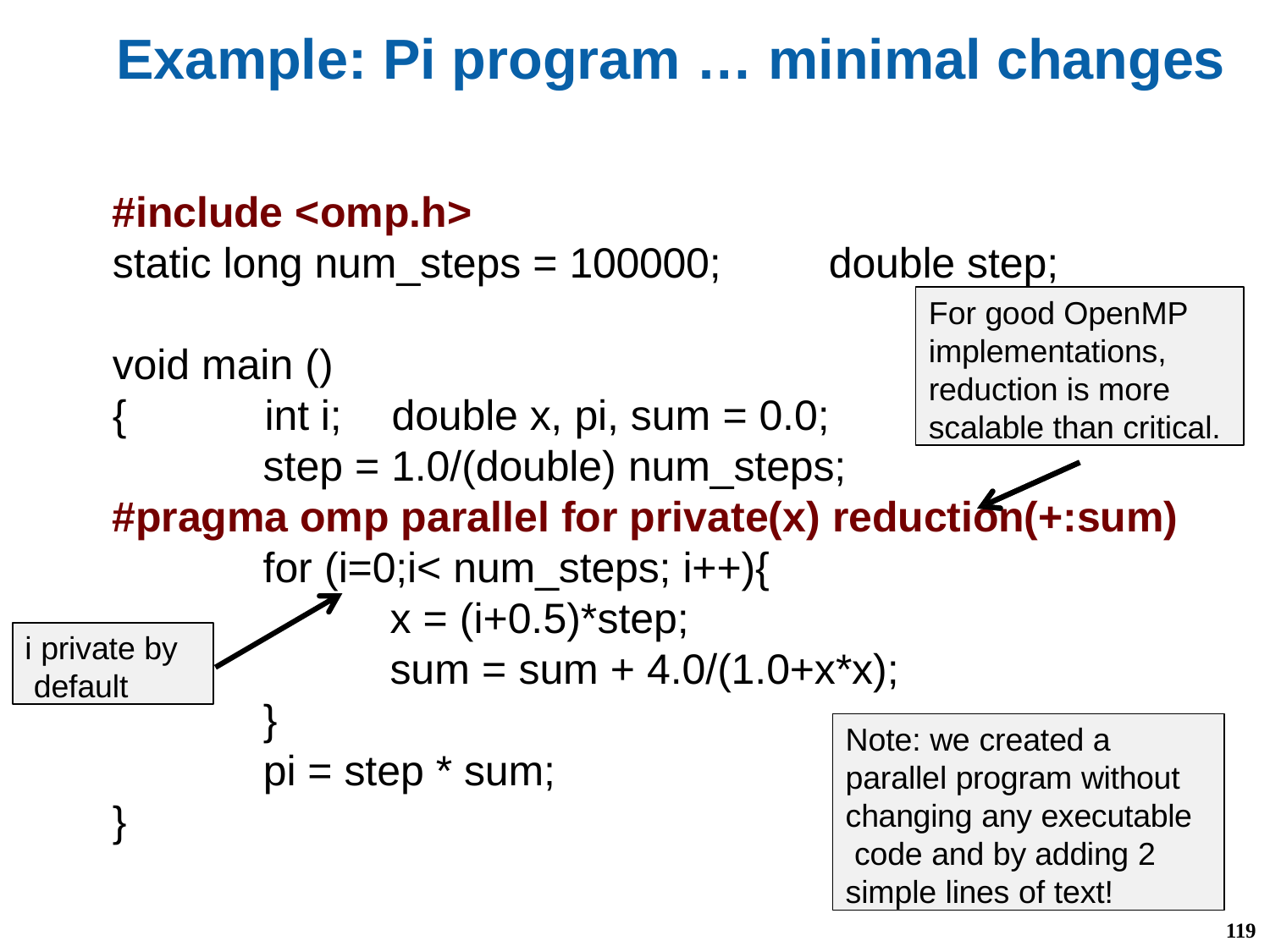

# Example: Pi program … minimal changes
#include <omp.h>
static long num_steps = 100000;
double step;
For good OpenMP  implementations,  reduction is more  scalable than critical.
For good OpenMP
implementations,  reduction is more  scalable than critical.
void main ()
{	int i;	double x, pi, sum = 0.0;
step = 1.0/(double) num_steps;
#pragma omp parallel for private(x) reduction(+:sum)
for (i=0;i< num_steps; i++){

x = (i+0.5)*step;
sum = sum + 4.0/(1.0+x*x);

i private by  default
i private by  default
}
pi = step * sum;
Note: we created a  parallel program without  changing any executable  code and by adding 2  simple lines of text!
}
119